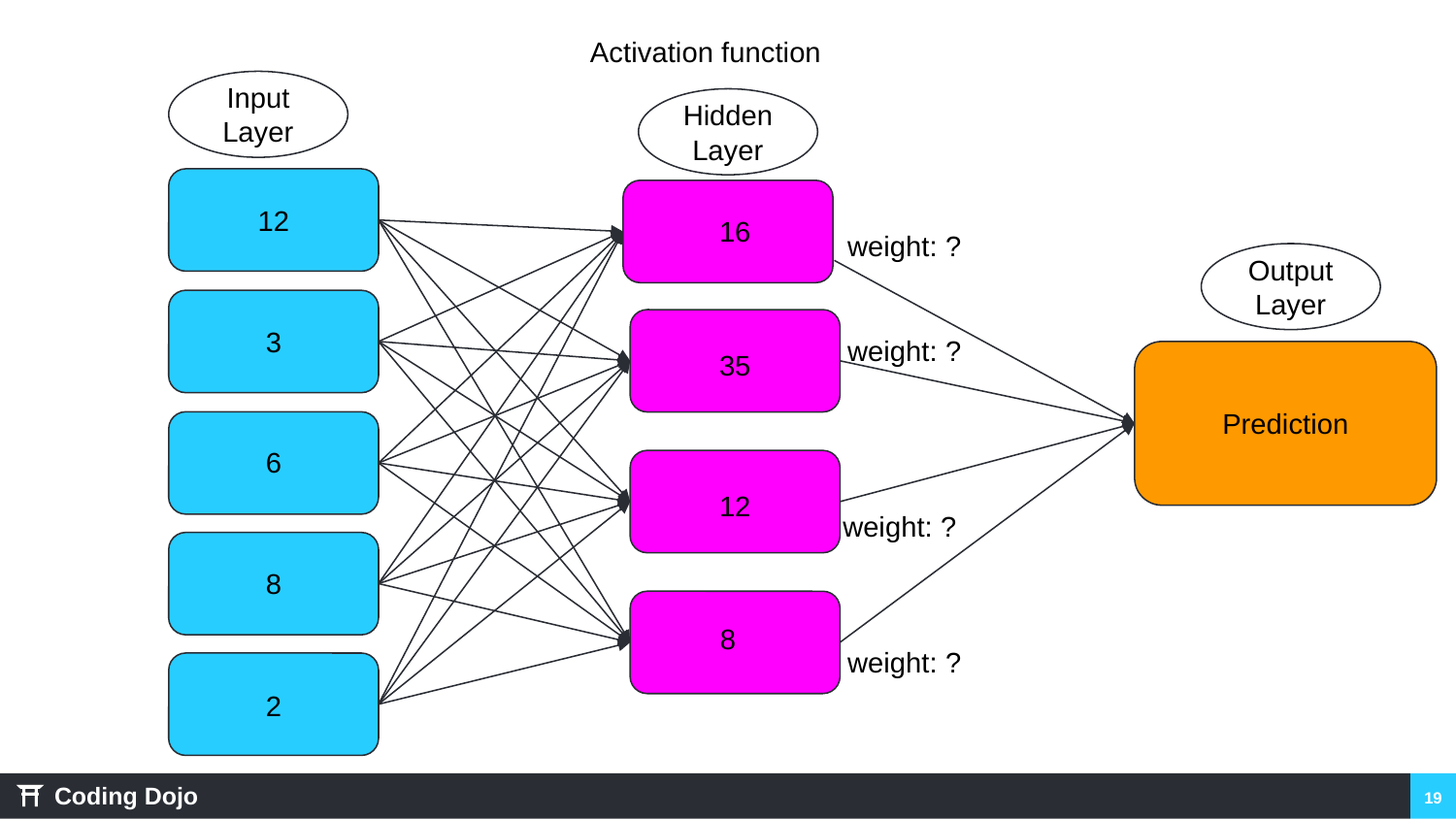

Activation function

Input Layer
Hidden Layer

12
16
weight: ?

Output Layer

3

weight: ?
35

Prediction

6

12
weight: ?

8

8
weight: ?

2